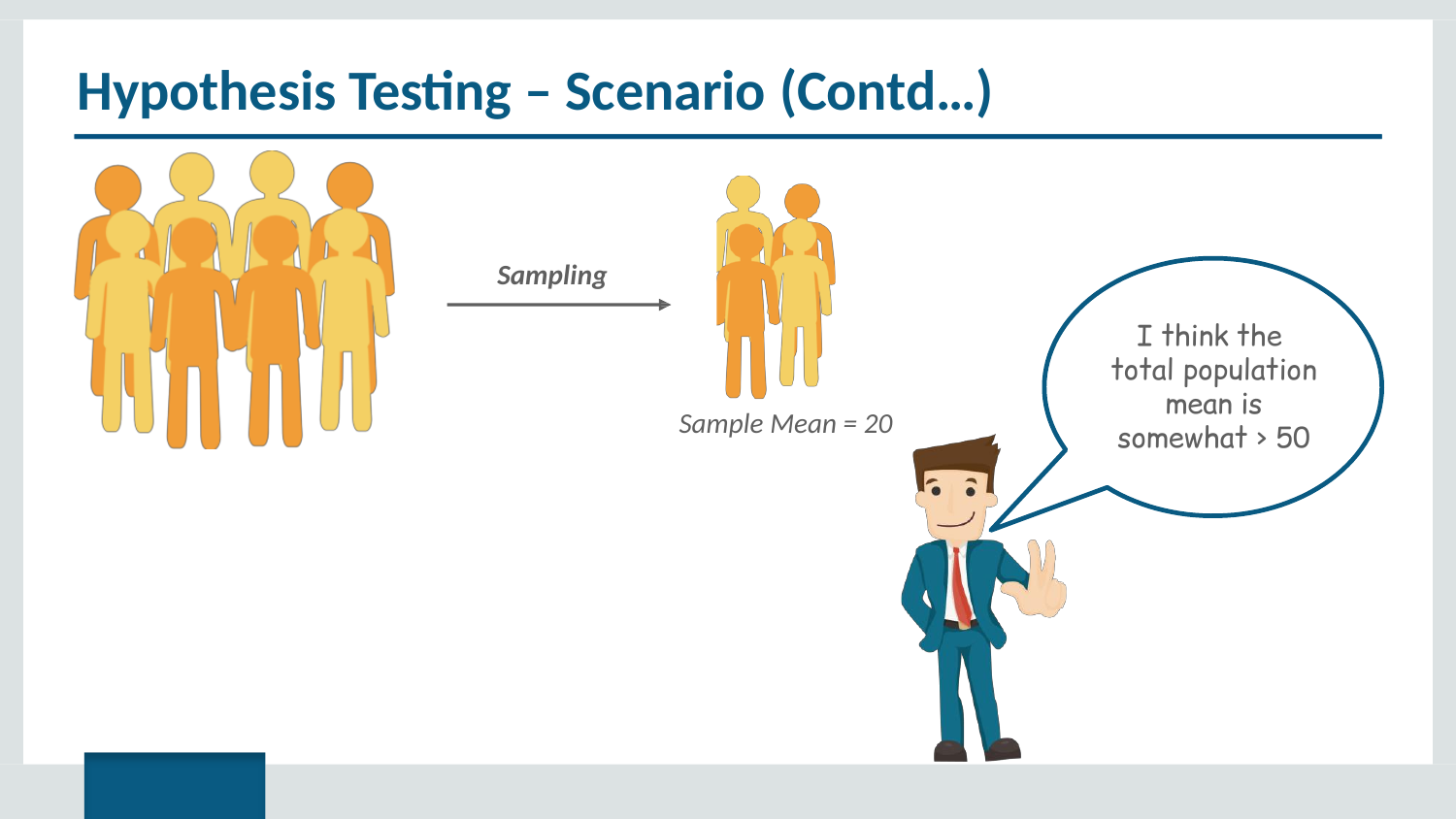

# Hypothesis Testing – Scenario (Contd…)

Sampling

I think the  total population  mean is  somewhat > 50
Sample Mean = 20